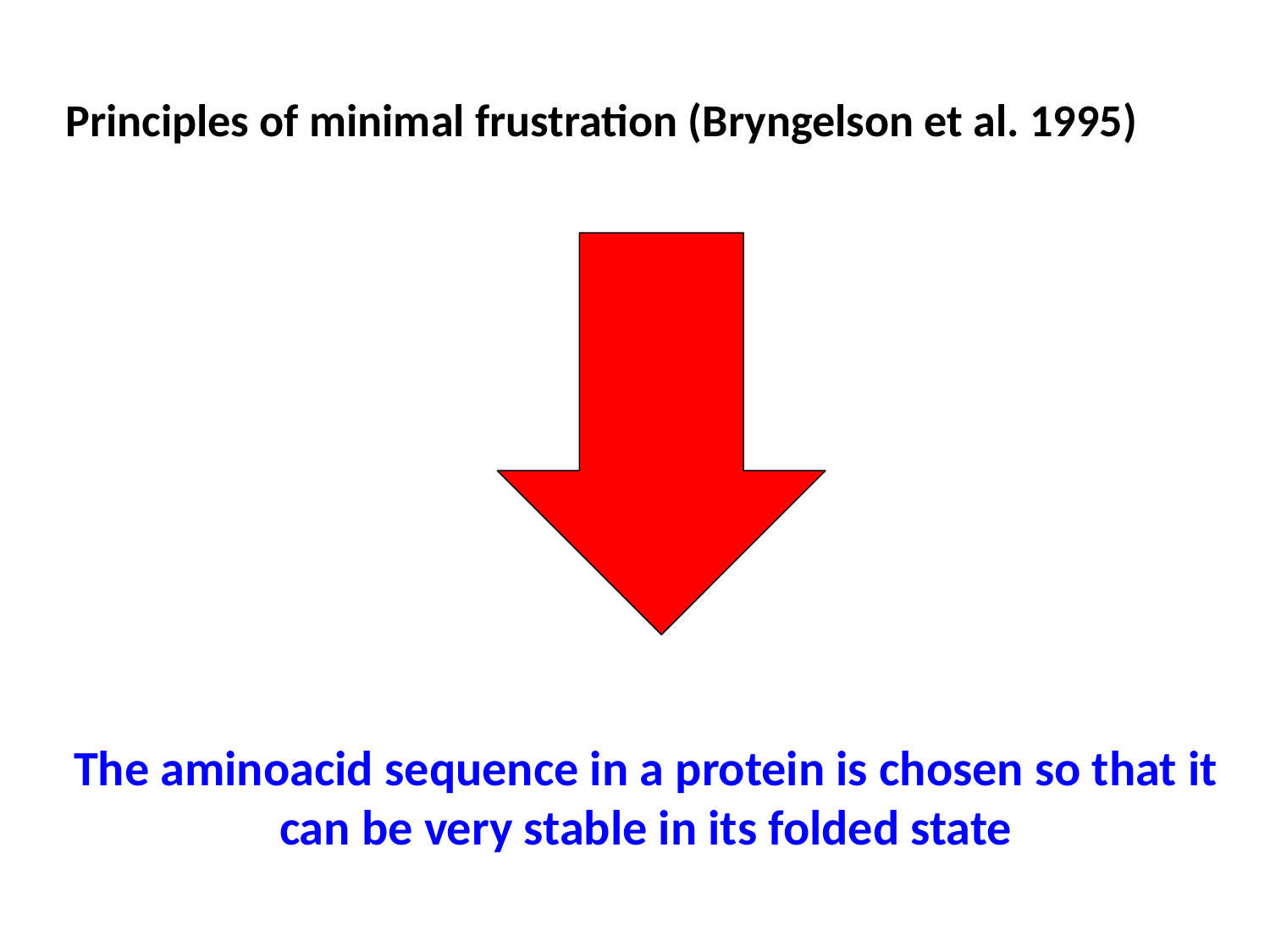

Principles of minimal frustration (Bryngelson et al. 1995)

The aminoacid sequence in a protein is chosen so that it can be very stable in its folded state